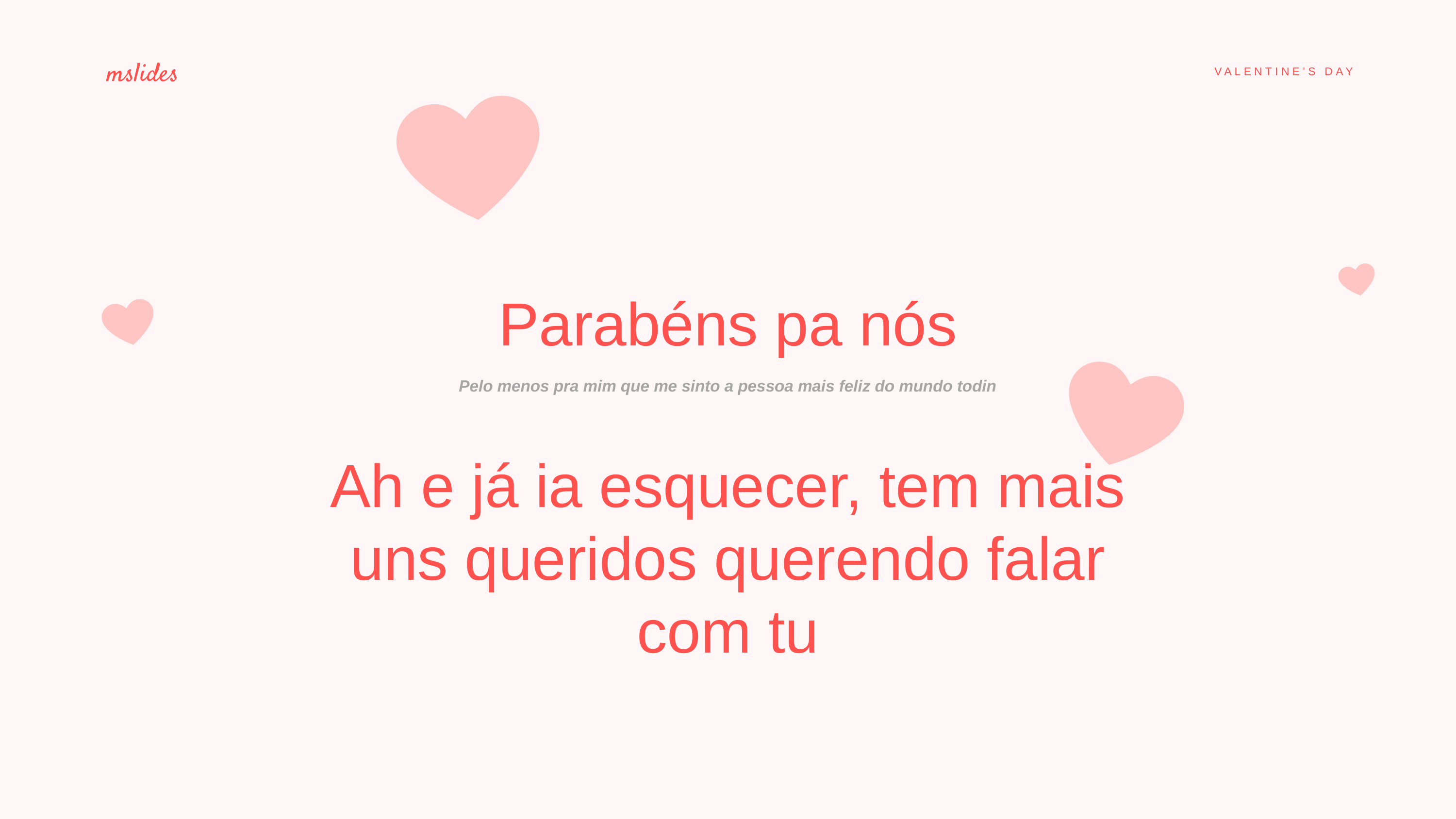

Parabéns pa nós

Pelo menos pra mim que me sinto a pessoa mais feliz do mundo todin
Ah e já ia esquecer, tem mais uns queridos querendo falar com tu